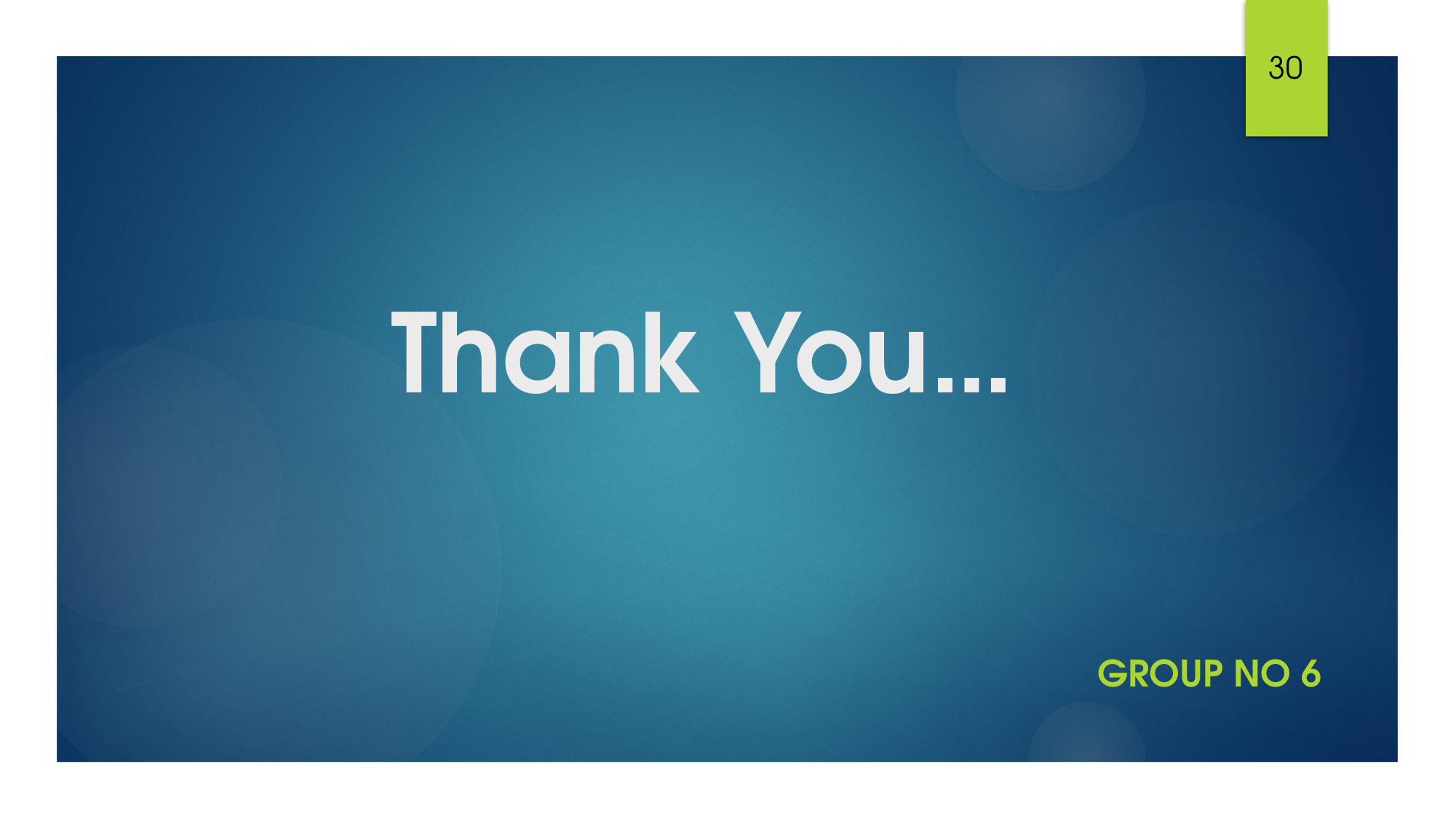

30
# Thank You…
 Group No 6